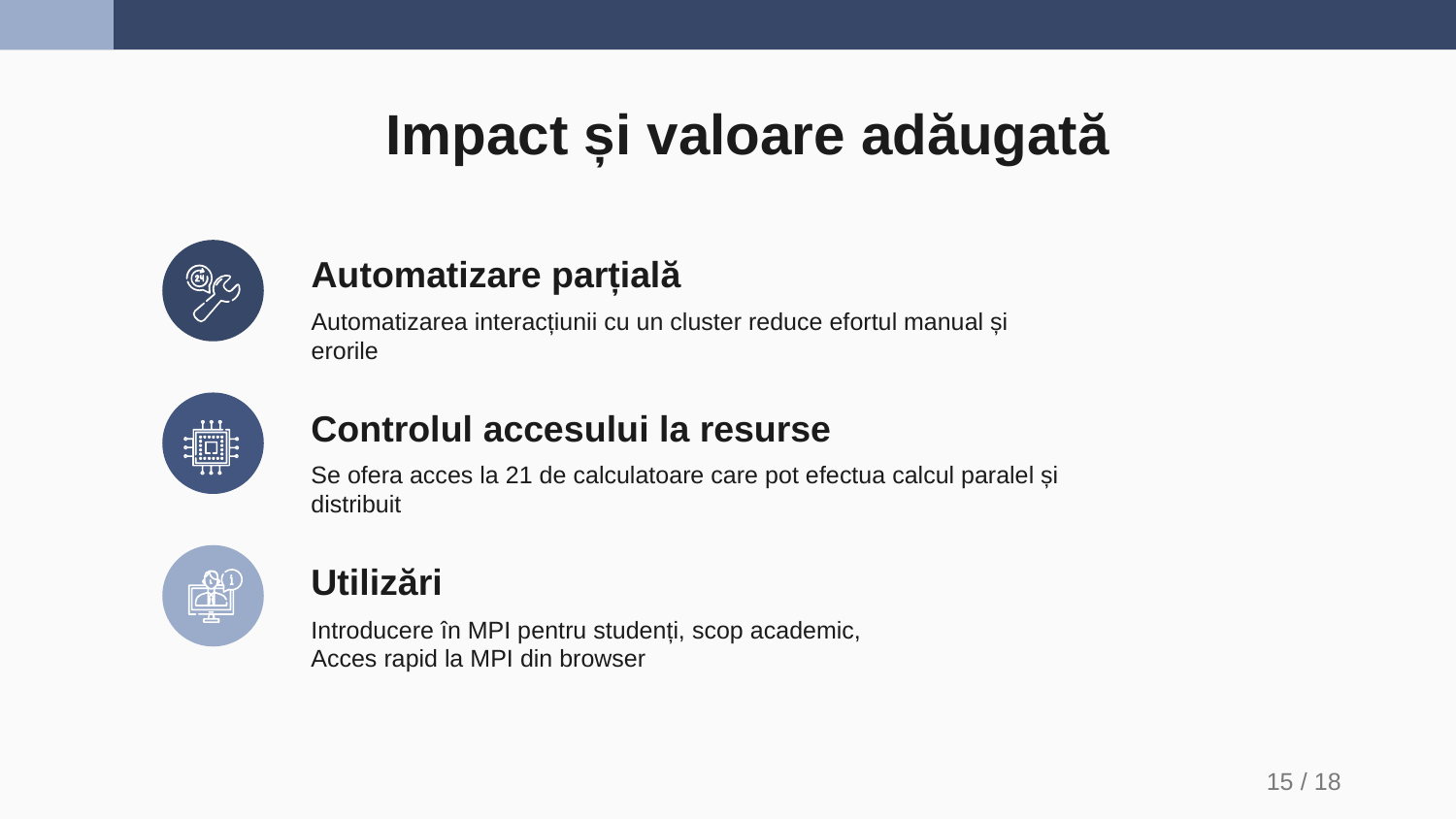

# Impact și valoare adăugată
Automatizare parțială

Automatizarea interacțiunii cu un cluster reduce efortul manual și erorile

Controlul accesului la resurse

Se ofera acces la 21 de calculatoare care pot efectua calcul paralel și distribuit

Utilizări

Introducere în MPI pentru studenți, scop academic,
Acces rapid la MPI din browser
15 / 18